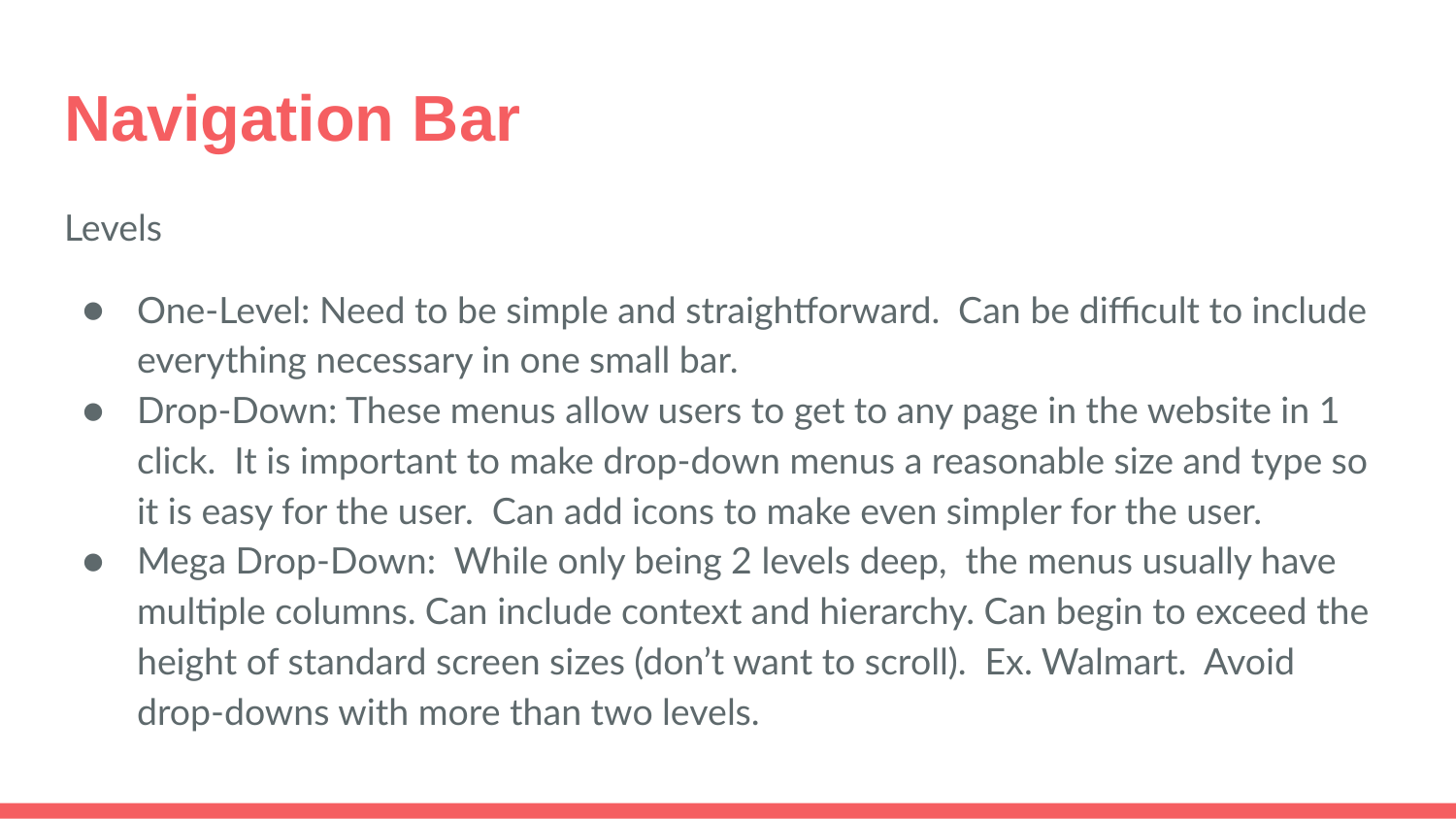

# Navigation Bar
Levels
One-Level: Need to be simple and straightforward.  Can be difficult to include everything necessary in one small bar.
Drop-Down: These menus allow users to get to any page in the website in 1 click.  It is important to make drop-down menus a reasonable size and type so it is easy for the user.  Can add icons to make even simpler for the user.
Mega Drop-Down:  While only being 2 levels deep,  the menus usually have multiple columns. Can include context and hierarchy. Can begin to exceed the height of standard screen sizes (don’t want to scroll).  Ex. Walmart.  Avoid drop-downs with more than two levels.